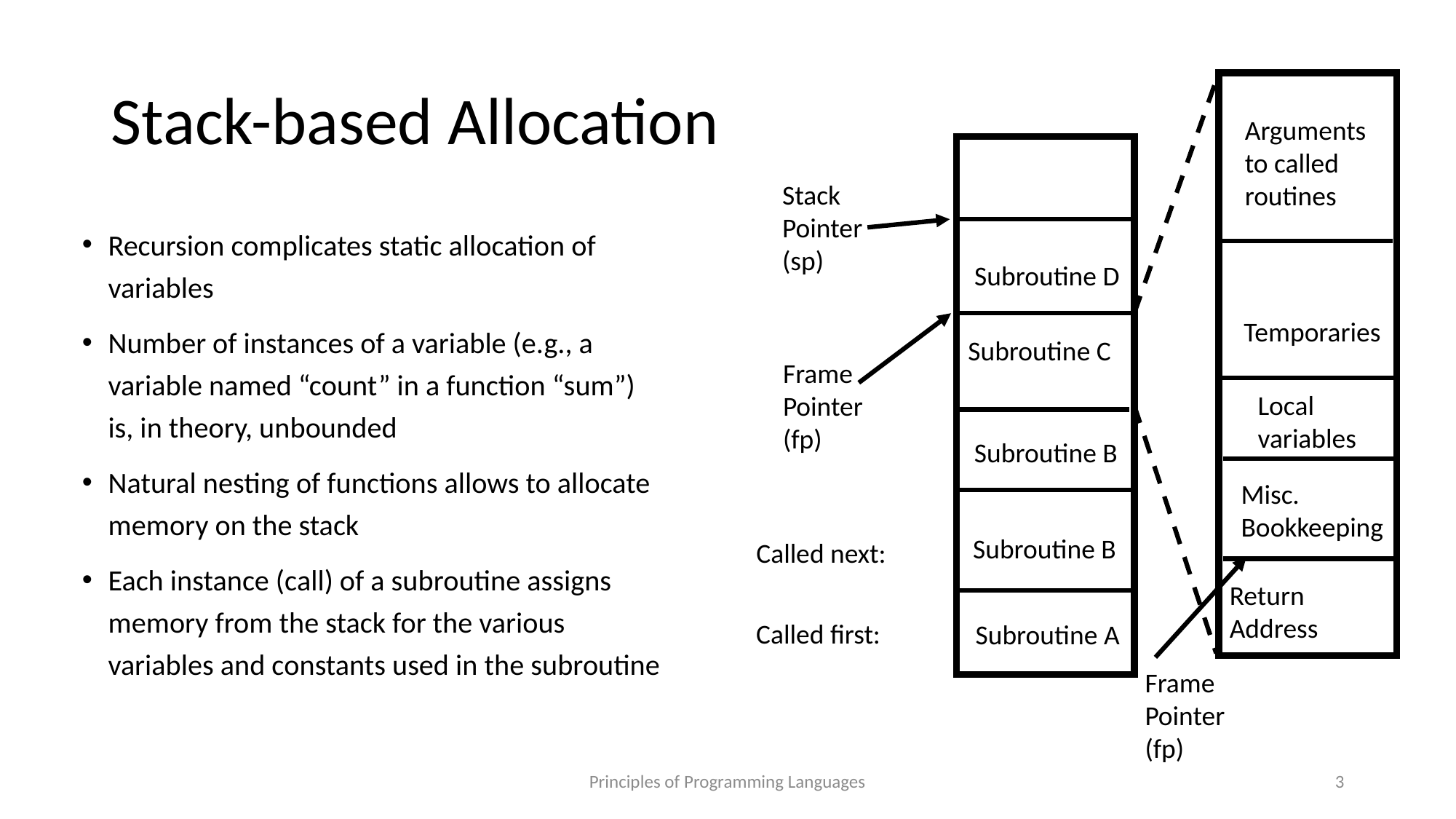

# Stack-based Allocation

Arguments to called routines

Stack
Pointer
(sp)
Recursion complicates static allocation of variables
Number of instances of a variable (e.g., a variable named “count” in a function “sum”) is, in theory, unbounded
Natural nesting of functions allows to allocate memory on the stack
Each instance (call) of a subroutine assigns memory from the stack for the various variables and constants used in the subroutine
Subroutine D
Temporaries
Subroutine C
Frame
Pointer
(fp)
Local
variables
Subroutine B
Misc.
Bookkeeping
Subroutine B
Called next:
Return Address
Called first:
Subroutine A
Frame
Pointer
(fp)
Principles of Programming Languages
3